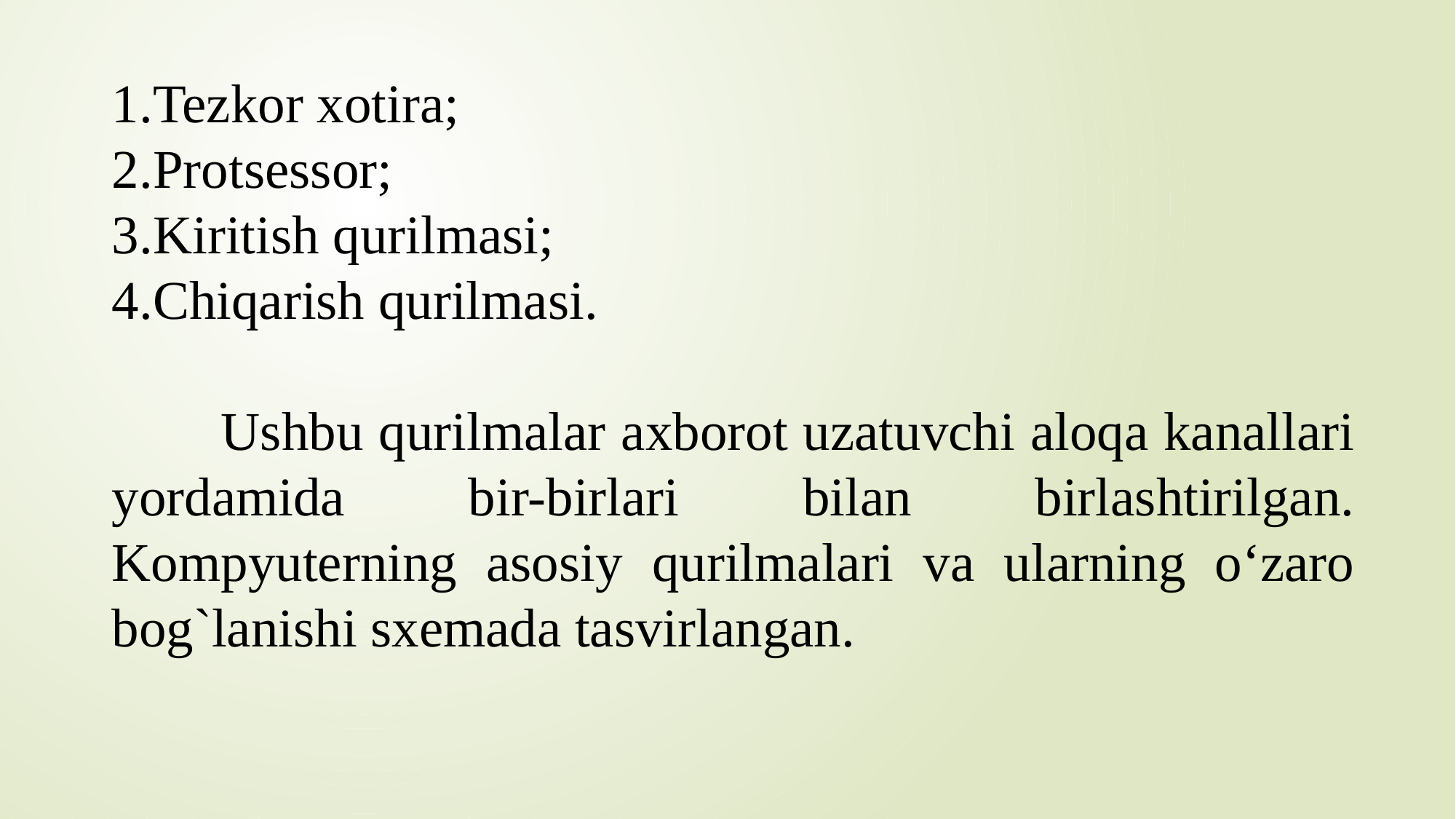

Tezkor xotira;
Protsessor;
Kiritish qurilmasi;
Chiqarish qurilmasi.

	Ushbu qurilmalar axborot uzatuvchi aloqa kanallari yordamida bir-birlari bilan birlashtirilgan. Kompyuterning asosiy qurilmalari va ularning o‘zaro bog`lanishi sxemada tasvirlangan.